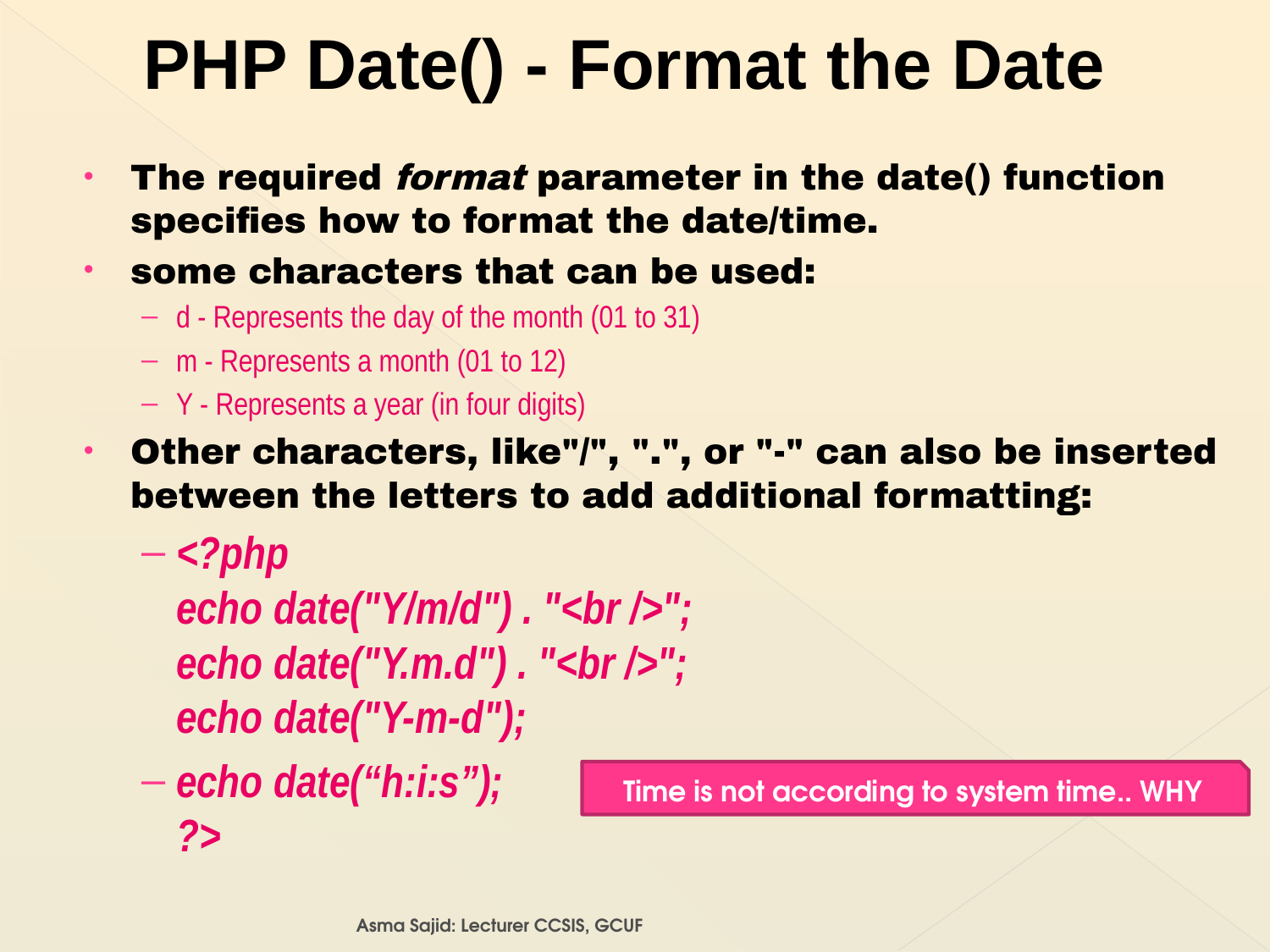

# PHP Date() - Format the Date
The required format parameter in the date() function specifies how to format the date/time.
some characters that can be used:
d - Represents the day of the month (01 to 31)
m - Represents a month (01 to 12)
Y - Represents a year (in four digits)
Other characters, like"/", ".", or "-" can also be inserted between the letters to add additional formatting:
<?php
echo date("Y/m/d") . "<br />";
echo date("Y.m.d") . "<br />";
echo date("Y-m-d");
echo date(“h:i:s”);
?>
Time is not according to system time.. WHY
Asma Sajid: Lecturer CCSIS, GCUF